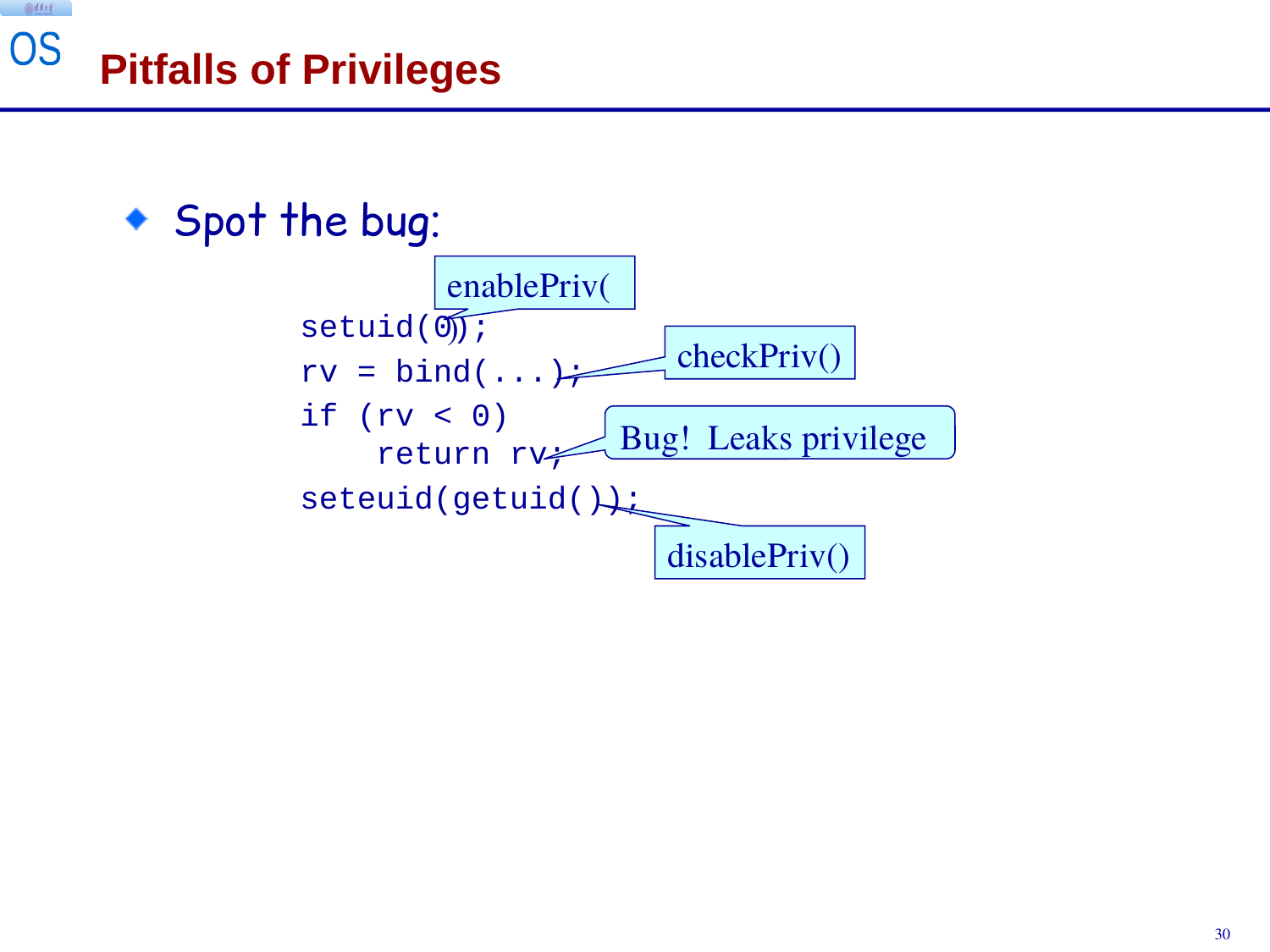

# Pitfalls of Privileges
Spot the bug:
		setuid(0);
		rv = bind(...);
		if (rv < 0)
	    return rv;
		seteuid(getuid());

enablePriv()
checkPriv()

Bug!  Leaks privilege

disablePriv()